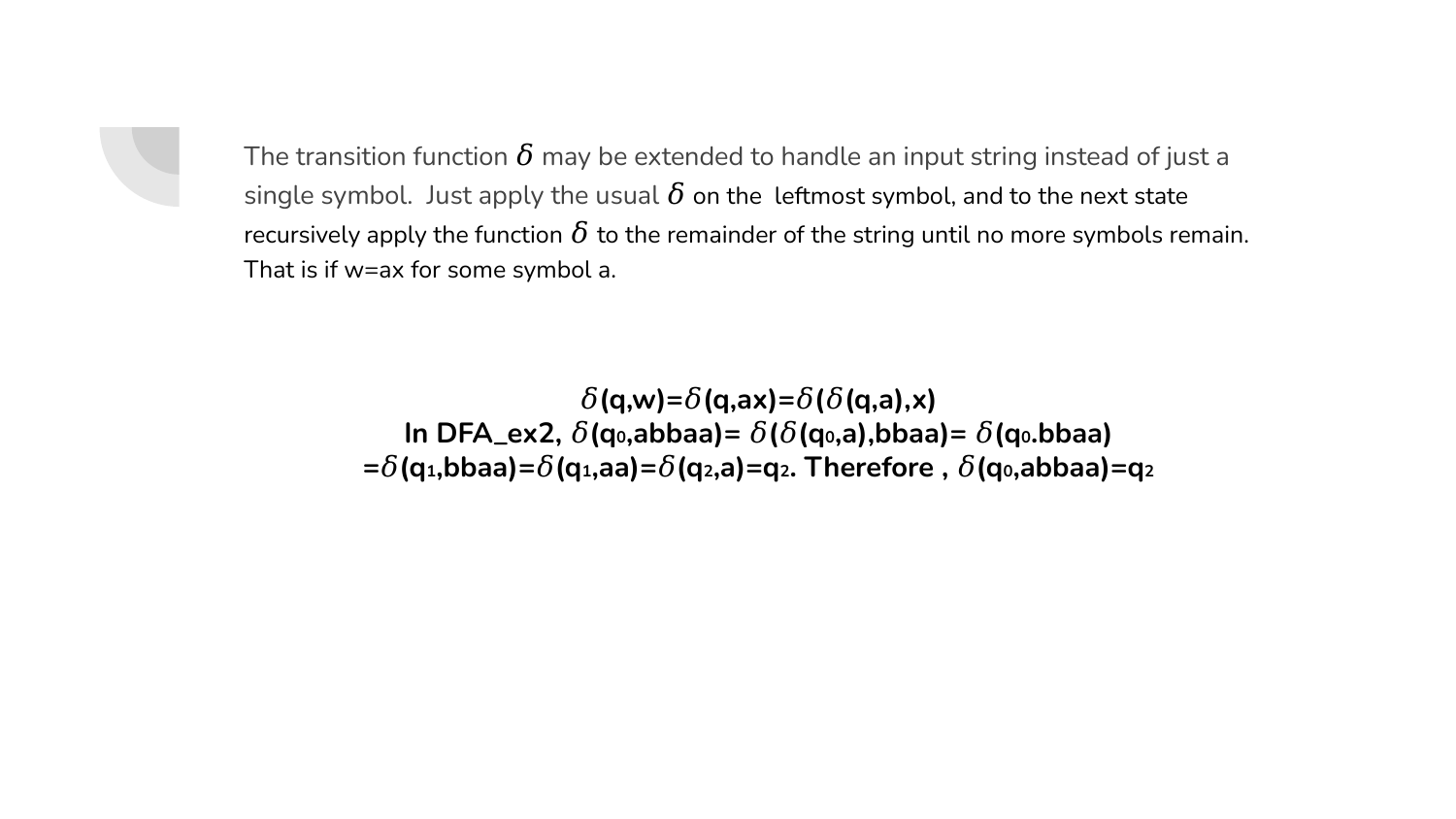

The transition function 𝛿 may be extended to handle an input string instead of just a single symbol.  Just apply the usual 𝛿 on the  leftmost symbol, and to the next state recursively apply the function 𝛿 to the remainder of the string until no more symbols remain. That is if w=ax for some symbol a.

𝛿(q,w)=𝛿(q,ax)=𝛿(𝛿(q,a),x)
In DFA_ex2, 𝛿(q0,abbaa)= 𝛿(𝛿(q0,a),bbaa)= 𝛿(q0.bbaa)
=𝛿(q1,bbaa)=𝛿(q1,aa)=𝛿(q2,a)=q2. Therefore , 𝛿(q0,abbaa)=q2